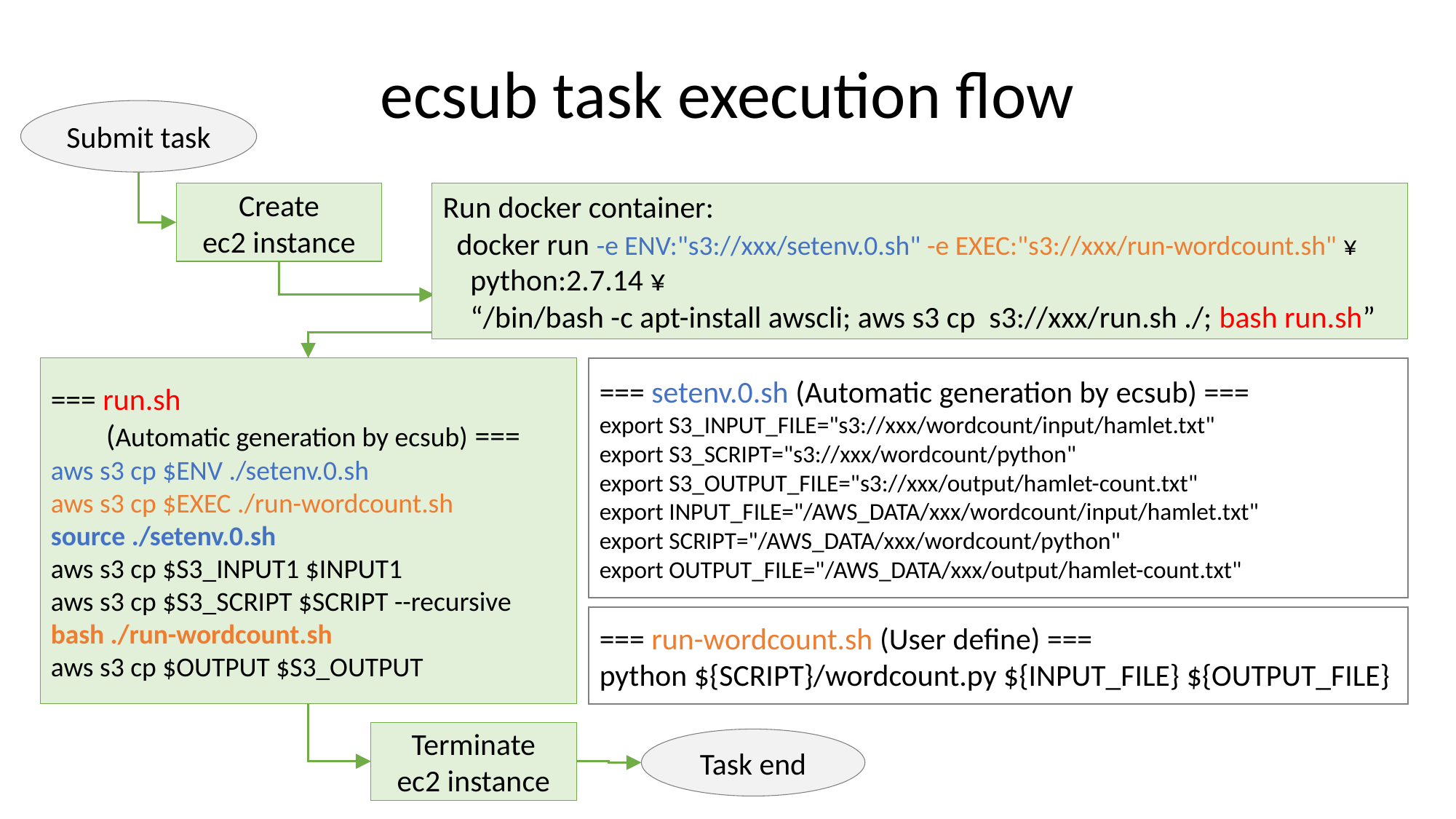

# ecsub task execution flow
Submit task
Create
ec2 instance
Run docker container:
  docker run -e ENV:"s3://xxx/setenv.0.sh" -e EXEC:"s3://xxx/run-wordcount.sh" ¥
    python:2.7.14 ¥
    “/bin/bash -c apt-install awscli; aws s3 cp  s3://xxx/run.sh ./; bash run.sh”

=== run.sh
        (Automatic generation by ecsub) ===
aws s3 cp $ENV ./setenv.0.sh
aws s3 cp $EXEC ./run-wordcount.sh
source ./setenv.0.sh
aws s3 cp $S3_INPUT1 $INPUT1
aws s3 cp $S3_SCRIPT $SCRIPT --recursive
bash ./run-wordcount.sh
aws s3 cp $OUTPUT $S3_OUTPUT
=== setenv.0.sh (Automatic generation by ecsub) ===
export S3_INPUT_FILE="s3://xxx/wordcount/input/hamlet.txt"
export S3_SCRIPT="s3://xxx/wordcount/python"
export S3_OUTPUT_FILE="s3://xxx/output/hamlet-count.txt"
export INPUT_FILE="/AWS_DATA/xxx/wordcount/input/hamlet.txt"
export SCRIPT="/AWS_DATA/xxx/wordcount/python"
export OUTPUT_FILE="/AWS_DATA/xxx/output/hamlet-count.txt"
=== run-wordcount.sh (User define) ===
python ${SCRIPT}/wordcount.py ${INPUT_FILE} ${OUTPUT_FILE}
Terminate
ec2 instance
Task end